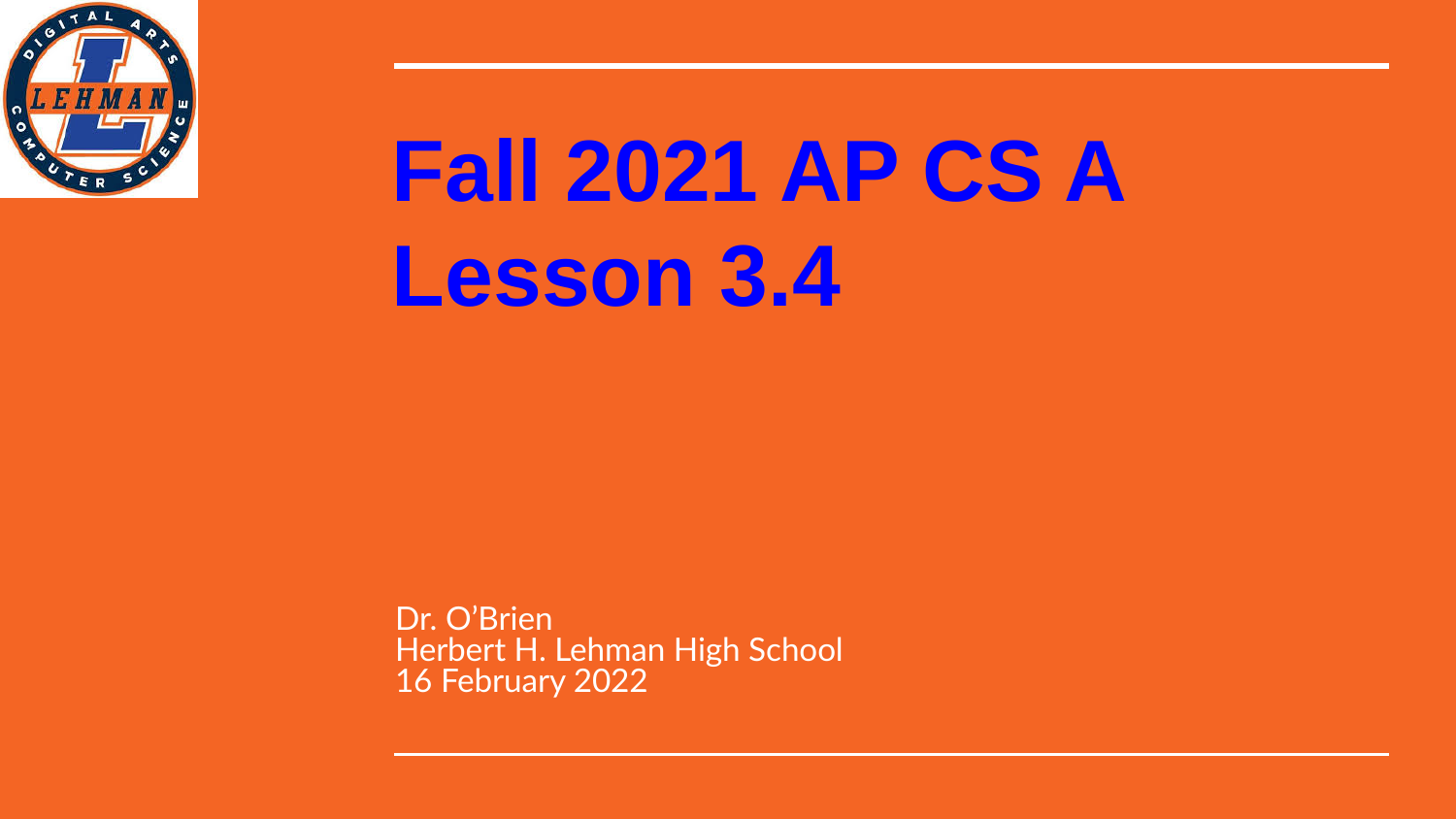

# Fall 2021 AP CS A
Lesson 3.4
Dr. O’Brien
Herbert H. Lehman High School
16 February 2022